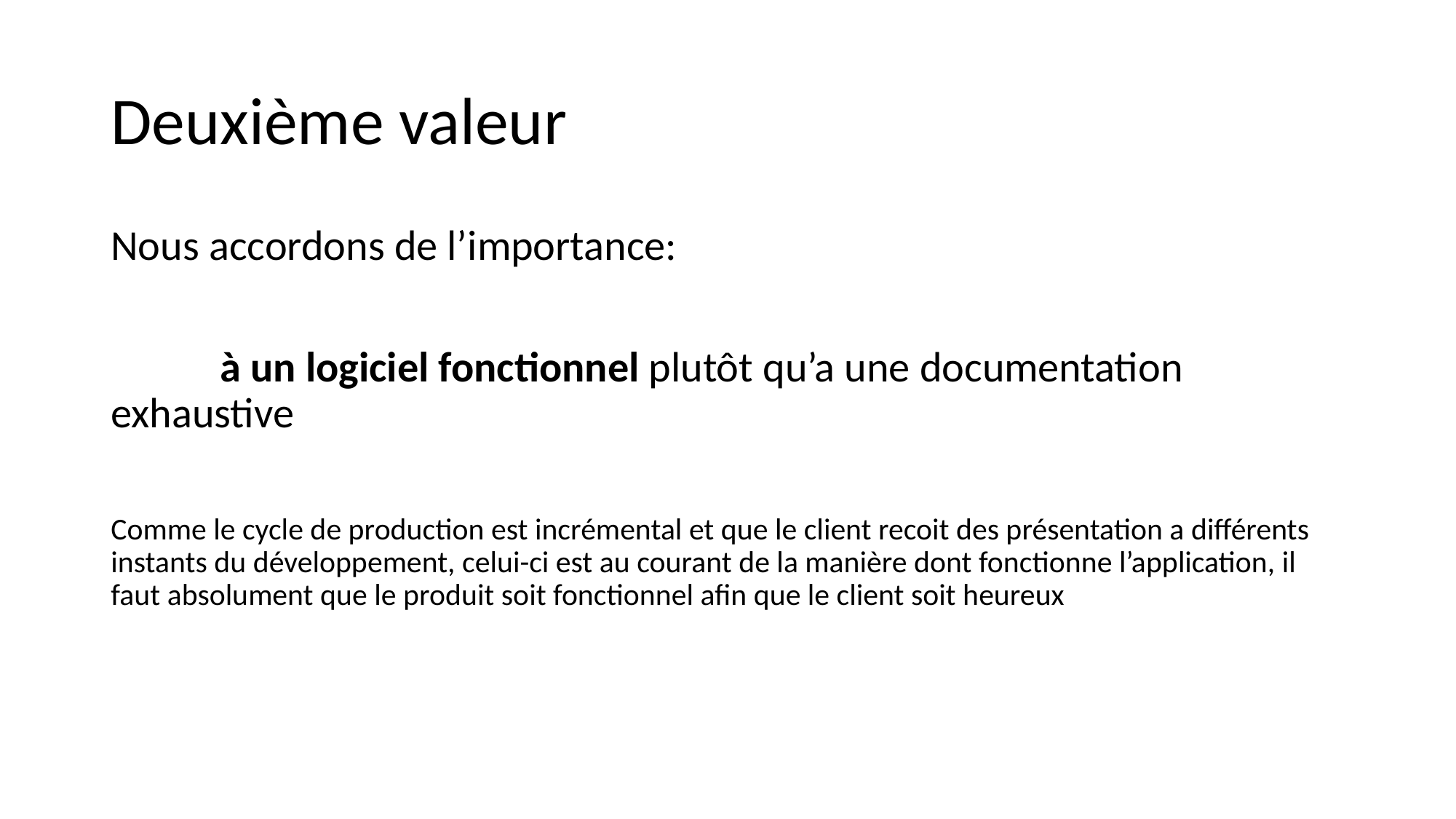

# Deuxième valeur
Nous accordons de l’importance:

	à un logiciel fonctionnel plutôt qu’a une documentation exhaustive

Comme le cycle de production est incrémental et que le client recoit des présentation a différents instants du développement, celui-ci est au courant de la manière dont fonctionne l’application, il faut absolument que le produit soit fonctionnel afin que le client soit heureux